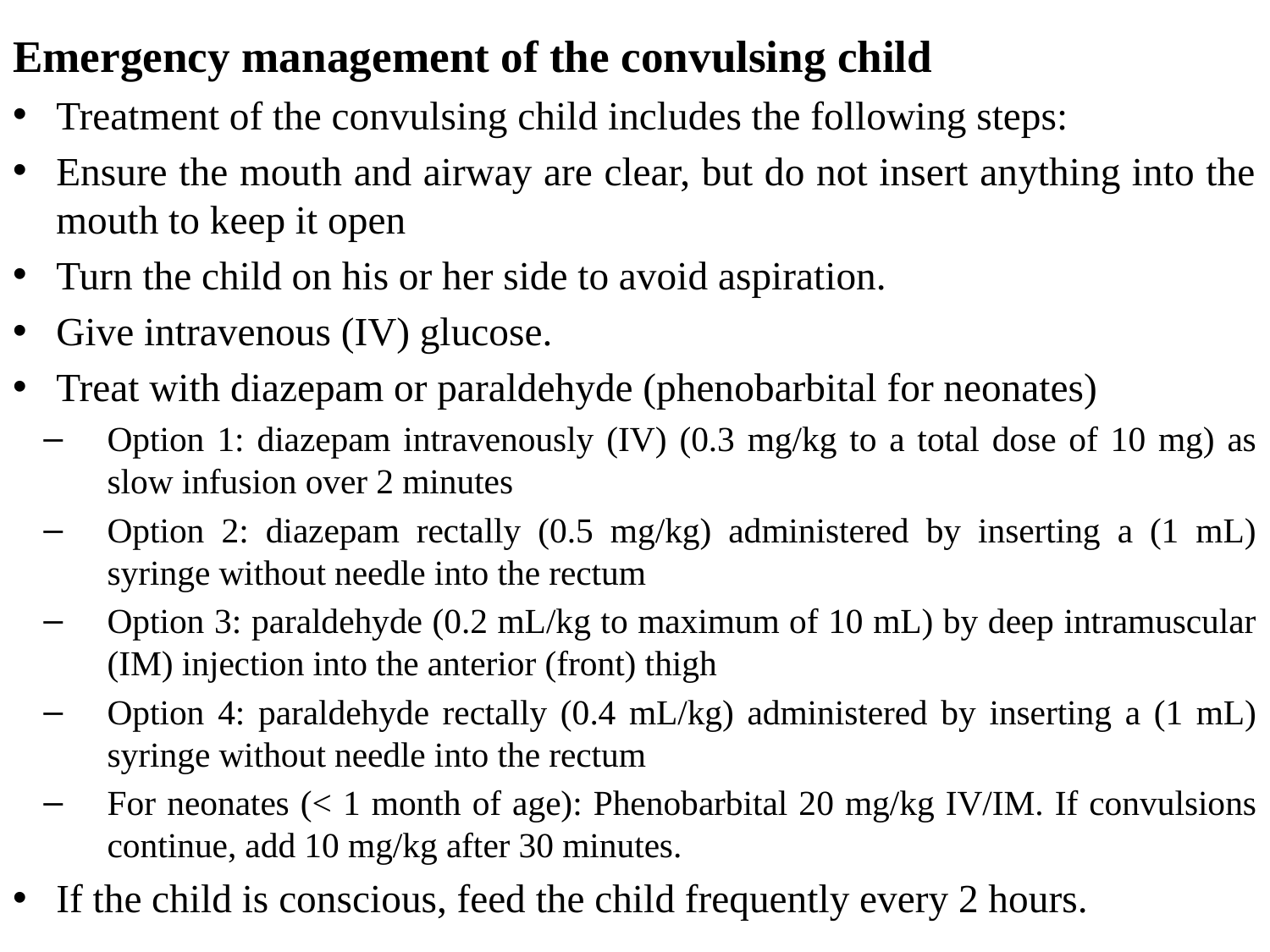

#
Emergency management of the convulsing child
Treatment of the convulsing child includes the following steps:
Ensure the mouth and airway are clear, but do not insert anything into the mouth to keep it open
Turn the child on his or her side to avoid aspiration.
Give intravenous (IV) glucose.
Treat with diazepam or paraldehyde (phenobarbital for neonates)
Option 1: diazepam intravenously (IV) (0.3 mg/kg to a total dose of 10 mg) as slow infusion over 2 minutes
Option 2: diazepam rectally (0.5 mg/kg) administered by inserting a (1 mL) syringe without needle into the rectum
Option 3: paraldehyde (0.2 mL/kg to maximum of 10 mL) by deep intramuscular (IM) injection into the anterior (front) thigh
Option 4: paraldehyde rectally (0.4 mL/kg) administered by inserting a (1 mL) syringe without needle into the rectum
For neonates (< 1 month of age): Phenobarbital 20 mg/kg IV/IM. If convulsions continue, add 10 mg/kg after 30 minutes.
If the child is conscious, feed the child frequently every 2 hours.